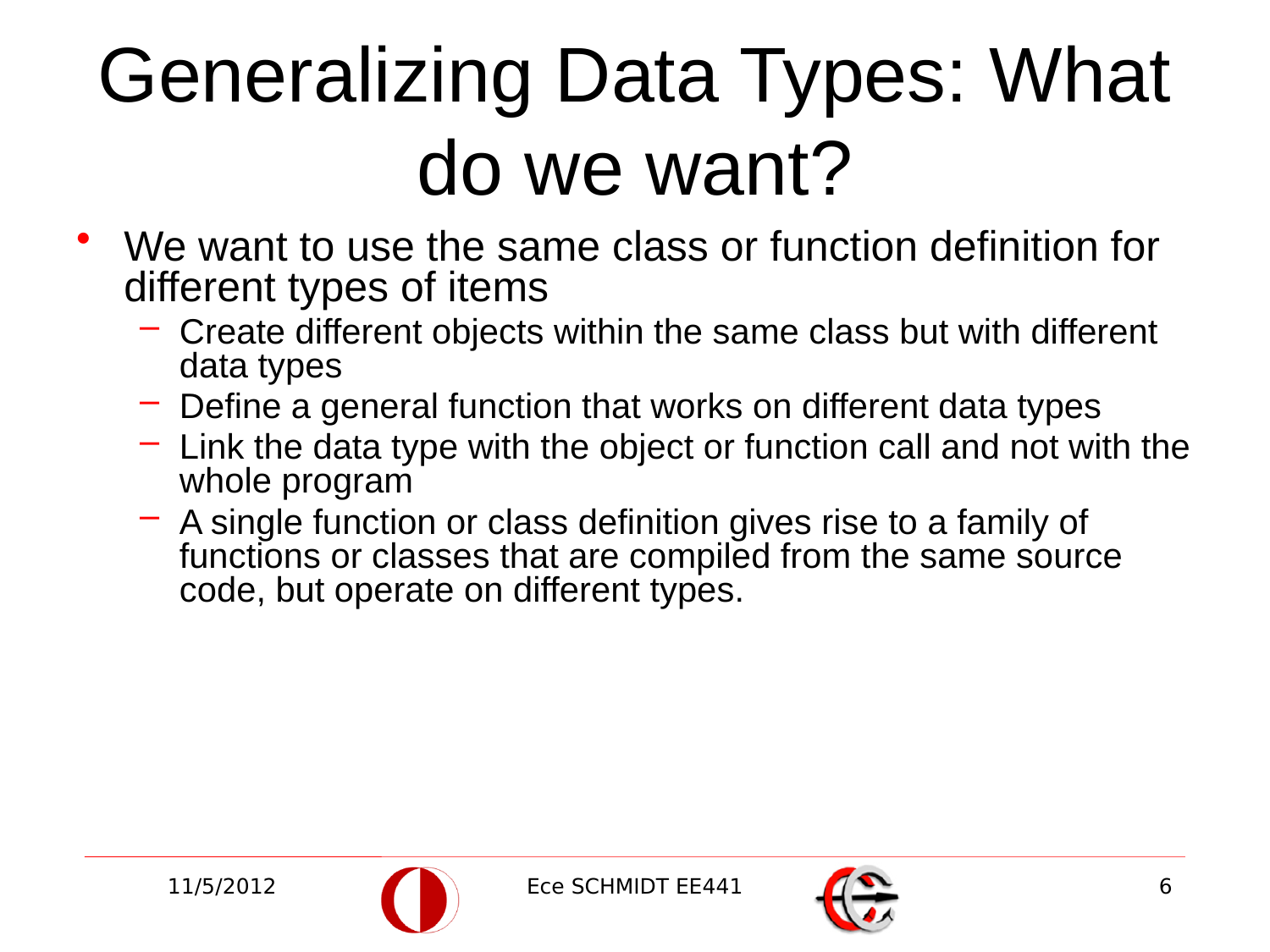

# Generalizing Data Types: What do we want?
We want to use the same class or function definition for different types of items
Create different objects within the same class but with different data types
Define a general function that works on different data types
Link the data type with the object or function call and not with the whole program
A single function or class definition gives rise to a family of functions or classes that are compiled from the same source code, but operate on different types.

11/5/2012
Ece SCHMIDT EE441
6